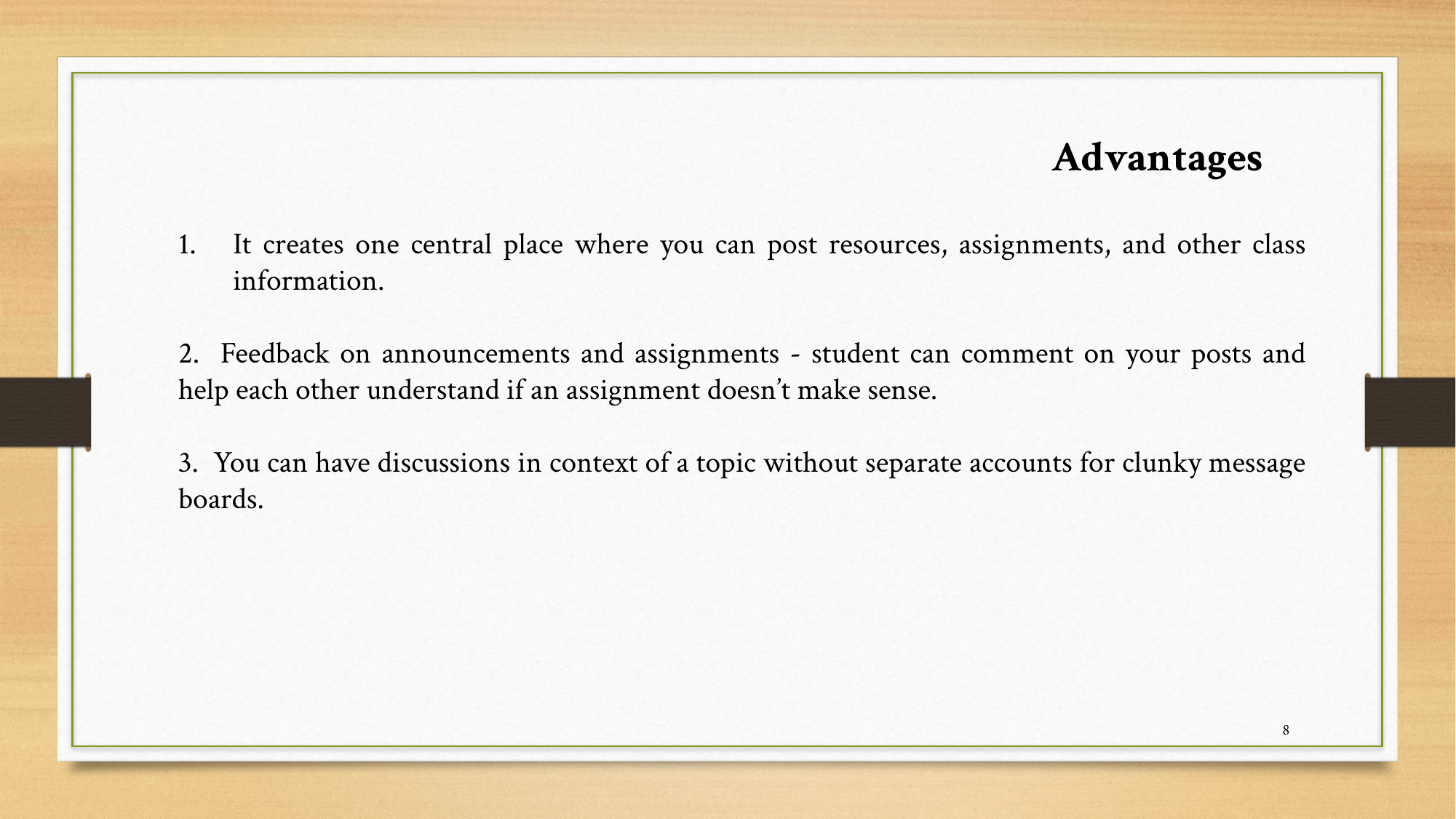

Advantages

It creates one central place where you can post resources, assignments, and other class information.

2.  Feedback on announcements and assignments - student can comment on your posts and help each other understand if an assignment doesn’t make sense.

3.  You can have discussions in context of a topic without separate accounts for clunky message boards.
8